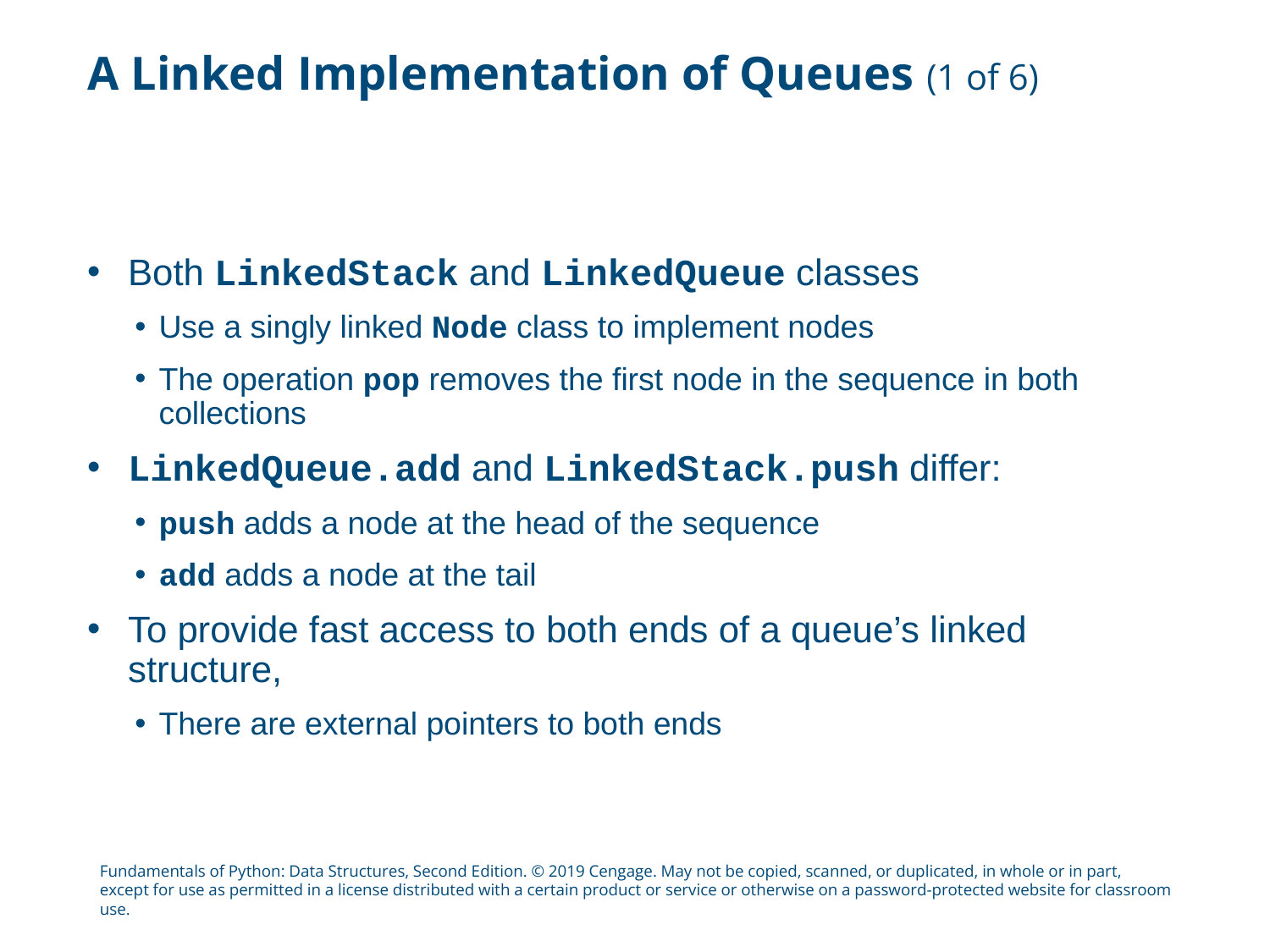

# A Linked Implementation of Queues (1 of 6)
Both LinkedStack and LinkedQueue classes
Use a singly linked Node class to implement nodes
The operation pop removes the first node in the sequence in both collections
LinkedQueue.add and LinkedStack.push differ:
push adds a node at the head of the sequence
add adds a node at the tail
To provide fast access to both ends of a queue’s linked structure,
There are external pointers to both ends
Fundamentals of Python: Data Structures, Second Edition. © 2019 Cengage. May not be copied, scanned, or duplicated, in whole or in part, except for use as permitted in a license distributed with a certain product or service or otherwise on a password-protected website for classroom use.